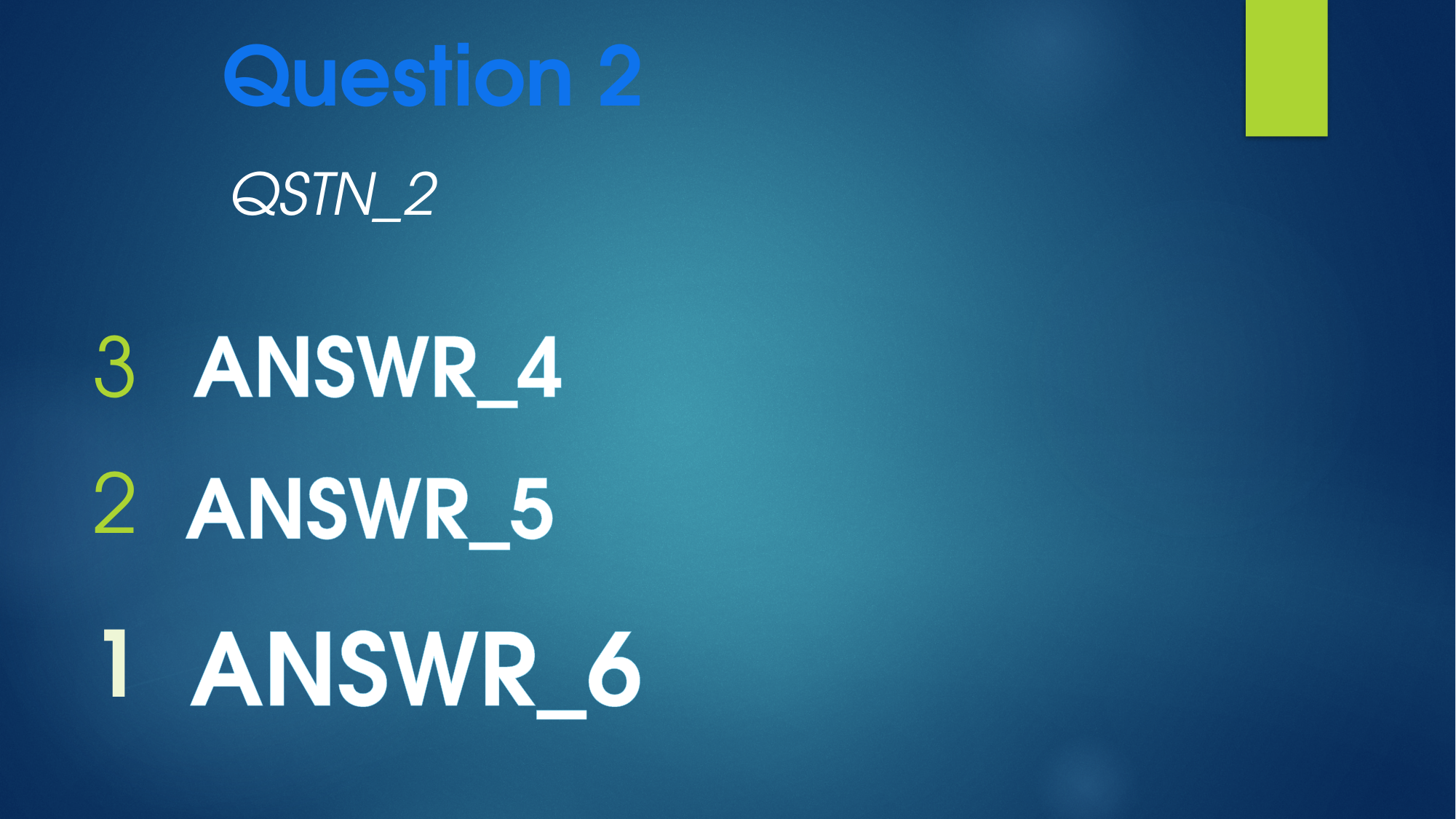

Question 2
QSTN_2
3
ANSWR_4
2
ANSWR_5
ANSWR_6
1